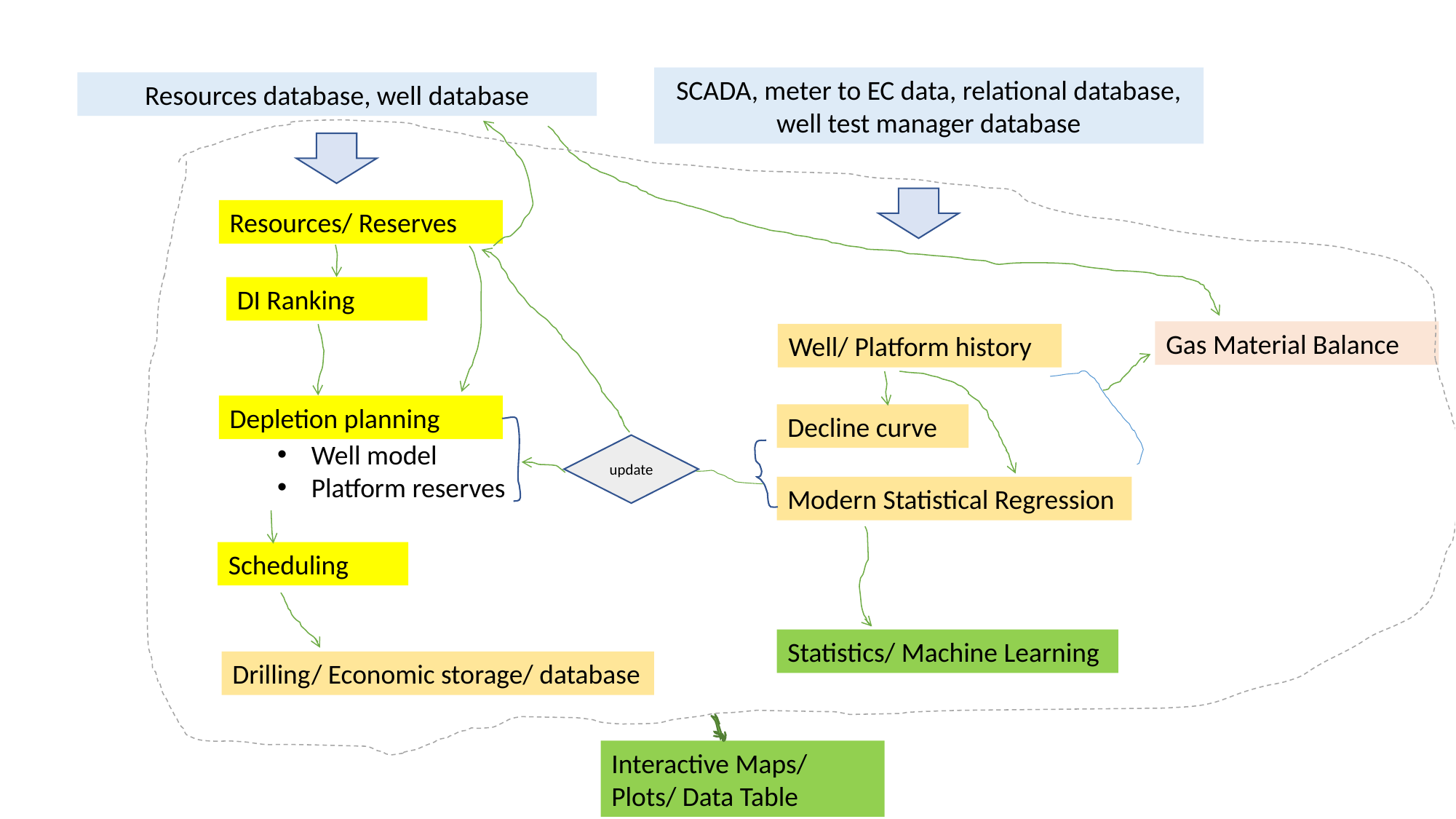

SCADA, meter to EC data, relational database, well test manager database
Resources database, well database

Resources/ Reserves

DI Ranking
Gas Material Balance
Well/ Platform history

Depletion planning
Decline curve

Well model
Platform reserves
update

Modern Statistical Regression

Scheduling

Statistics/ Machine Learning
Drilling/ Economic storage/ database

Interactive Maps/ Plots/ Data Table